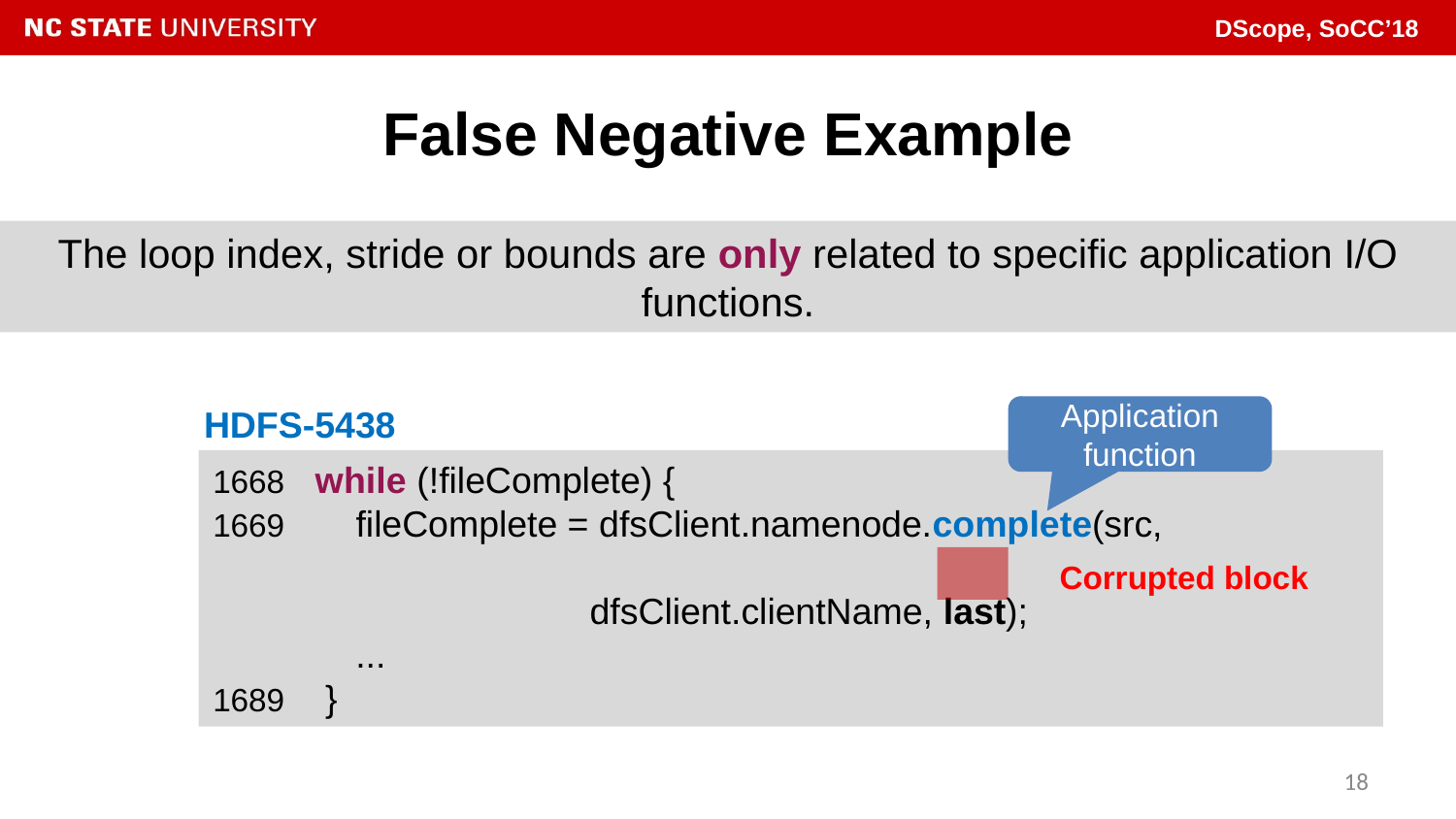

# False Negative Example
The loop index, stride or bounds are only related to specific application I/O functions.
HDFS-5438
Application function
1668   while (!fileComplete) {
1669       fileComplete = dfsClient.namenode.complete(src,
                                     dfsClient.clientName, last);
              ...
1689    }

Corrupted block
18